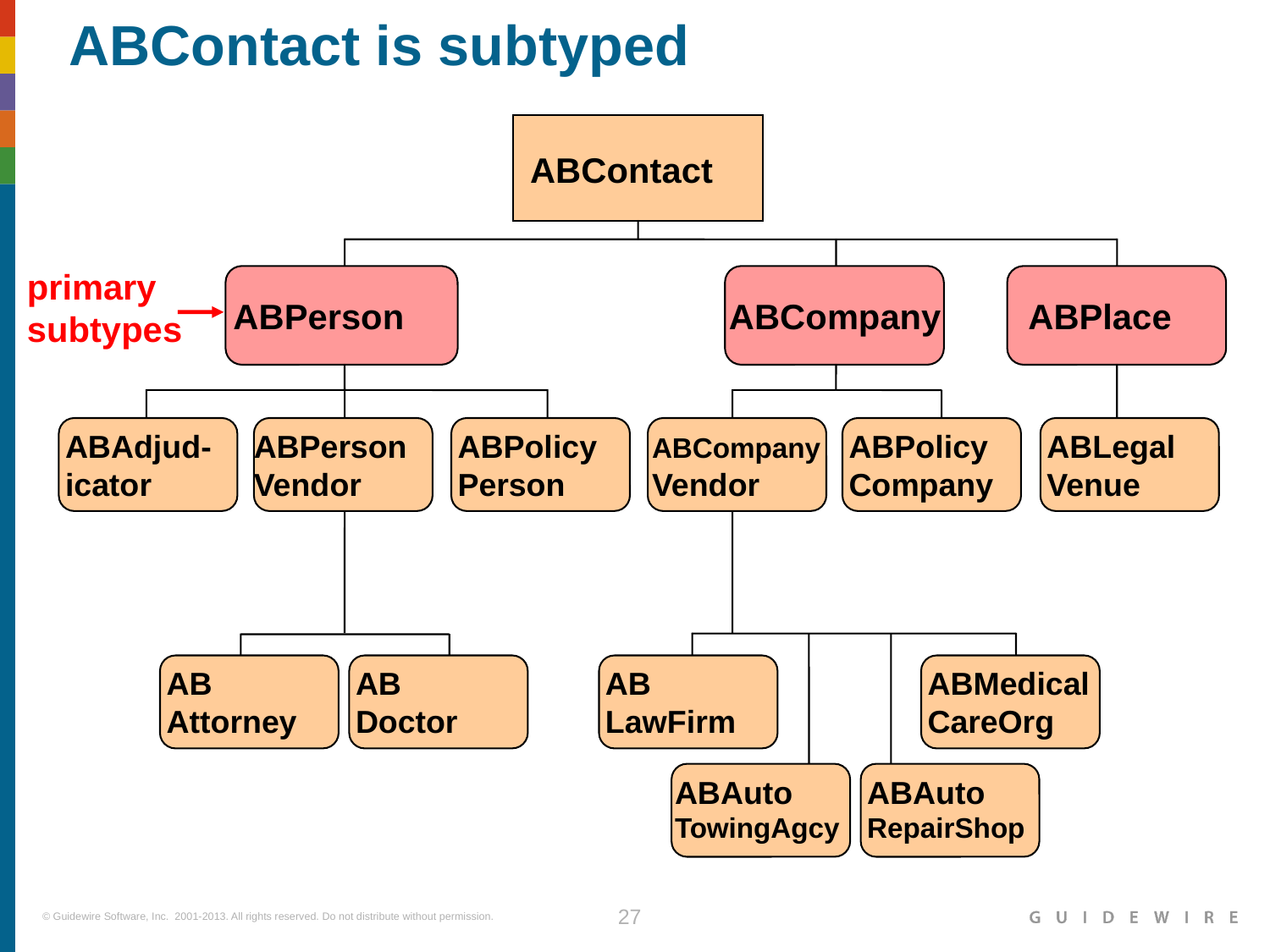

# ABContact is subtyped

ABContact

primary subtypes

ABPerson

ABCompany

ABPlace

ABAdjud-
icator

ABPerson
Vendor

ABPolicy
Person

ABCompany Vendor

ABPolicy
Company

ABLegal
Venue

AB
Attorney

AB
Doctor

AB
LawFirm

ABMedical
CareOrg

ABAuto
TowingAgcy

ABAuto
RepairShop